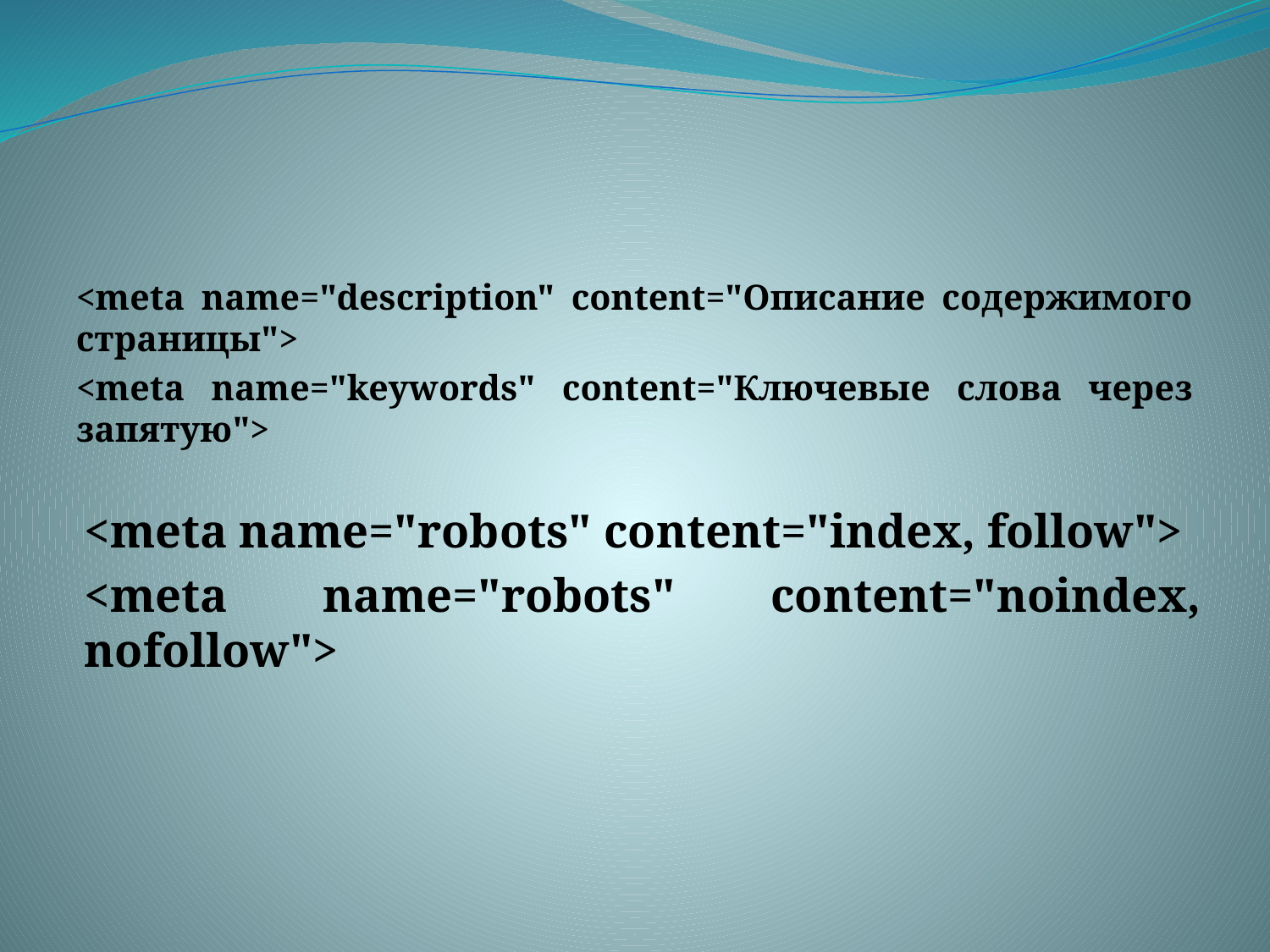

<meta name="description" content="Описание содержимого страницы">
<meta name="keywords" content="Ключевые слова через запятую">
<meta name="robots" content="index, follow">
<meta name="robots" content="noindex, nofollow">